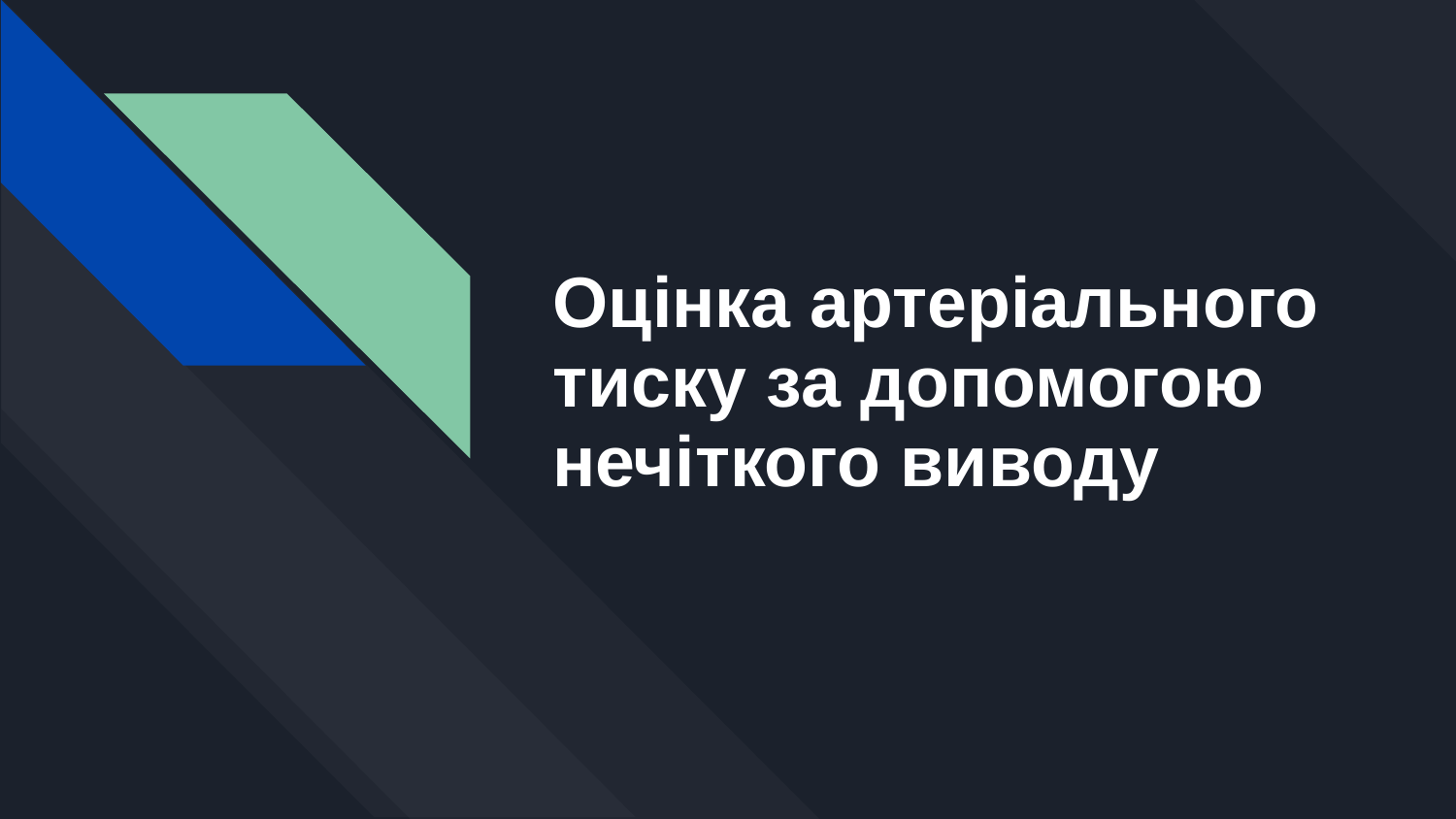

# Оцінка артеріального тиску за допомогою нечіткого виводу